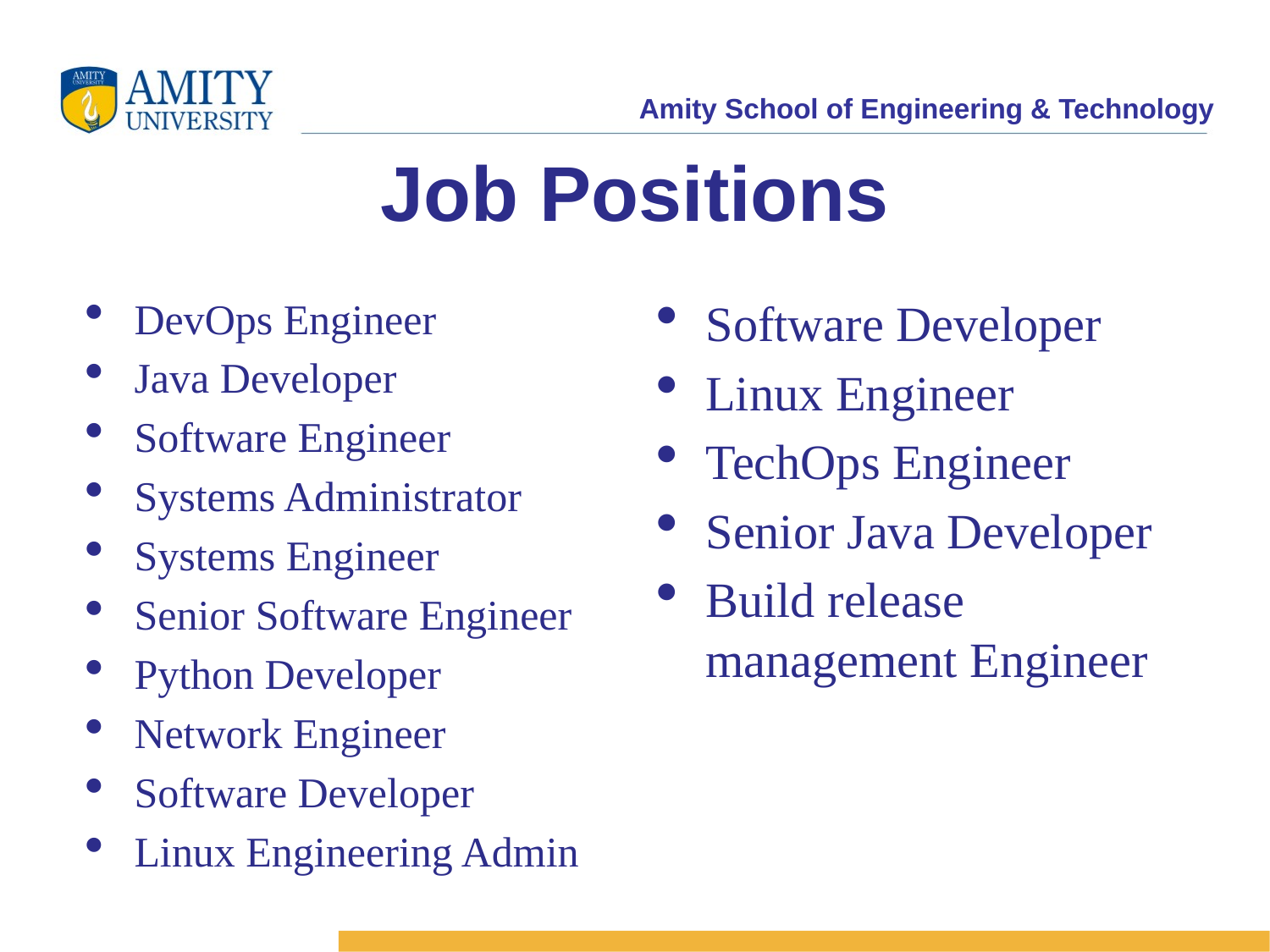

Job Positions
DevOps Engineer
Java Developer
Software Engineer
Systems Administrator
Systems Engineer
Senior Software Engineer
Python Developer
Network Engineer
Software Developer
Linux Engineering Admin

Software Developer
Linux Engineer
TechOps Engineer
Senior Java Developer
Build release management Engineer